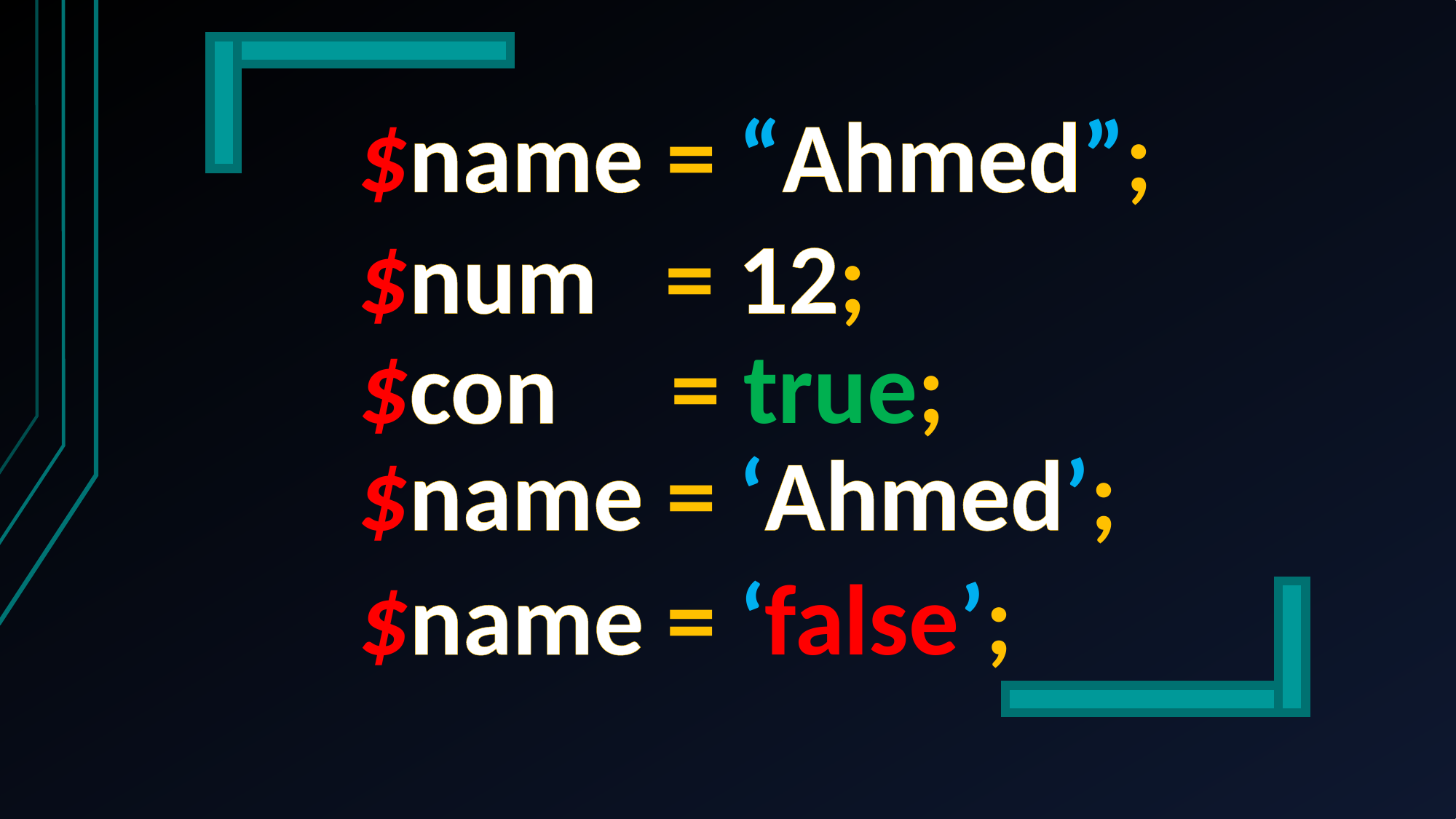

$name = “Ahmed”;
$num   = 12;
$con     = true;
$name = ‘Ahmed’;
$name = ‘false’;